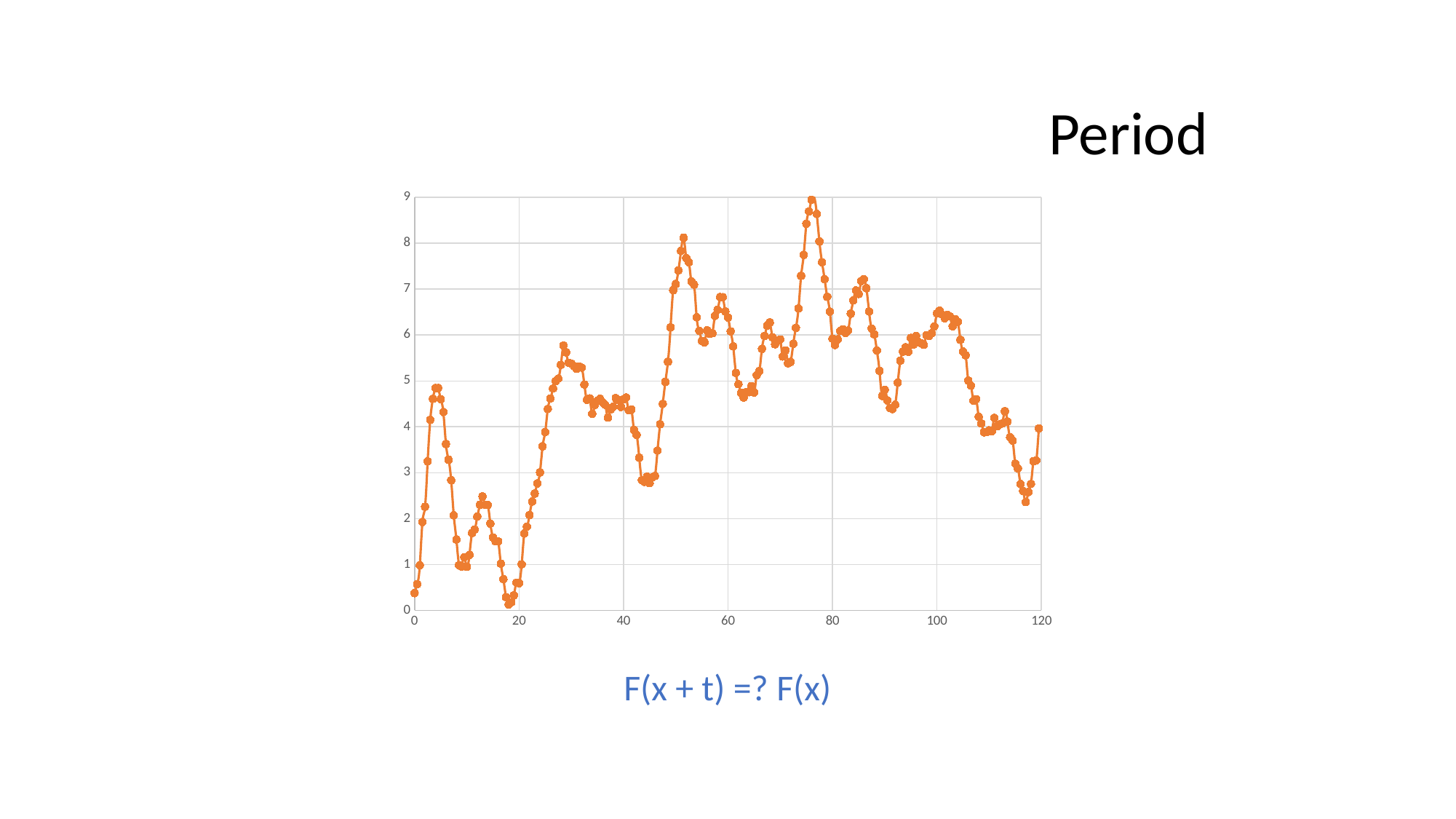

# Period

### Chart

| Category |  |
|---|---|
F(x + t) =? F(x)